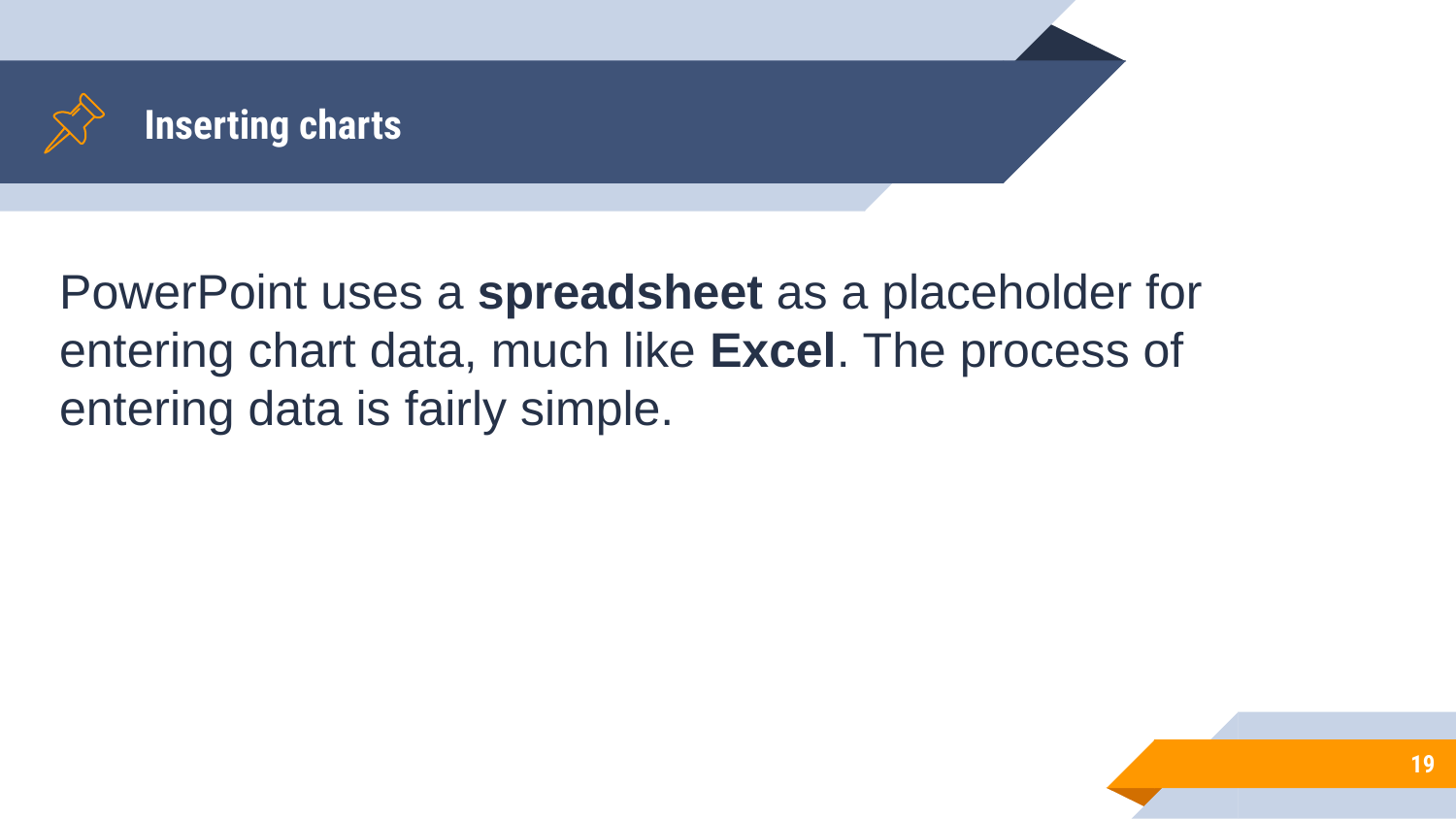

# Inserting charts

PowerPoint uses a spreadsheet as a placeholder for entering chart data, much like Excel. The process of entering data is fairly simple.
19